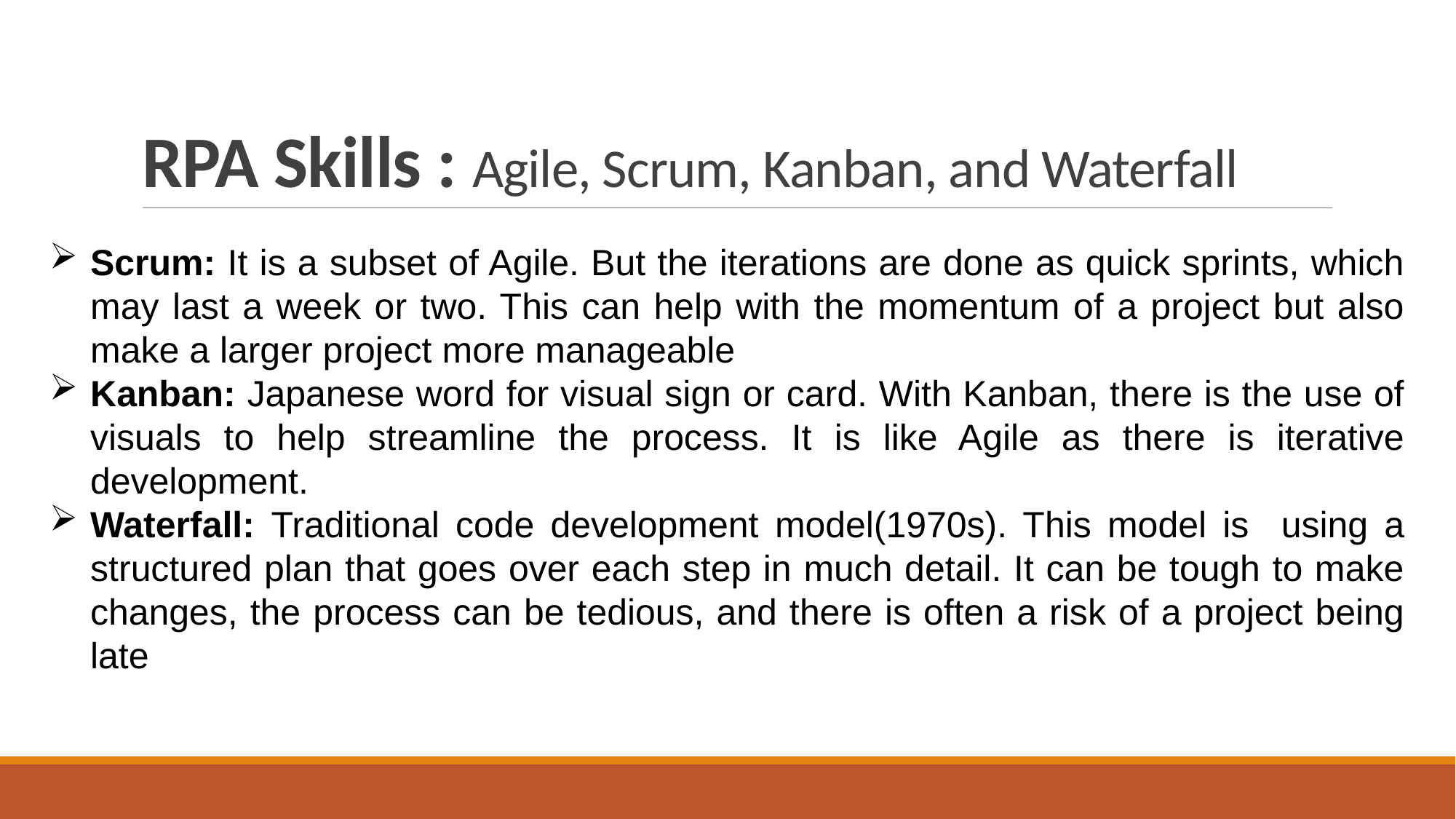

# RPA Skills : Agile, Scrum, Kanban, and Waterfall

Scrum: It is a subset of Agile. But the iterations are done as quick sprints, which may last a week or two. This can help with the momentum of a project but also make a larger project more manageable
Kanban: Japanese word for visual sign or card. With Kanban, there is the use of visuals to help streamline the process. It is like Agile as there is iterative development.
Waterfall: Traditional code development model(1970s). This model is  using a structured plan that goes over each step in much detail. It can be tough to make changes, the process can be tedious, and there is often a risk of a project being late